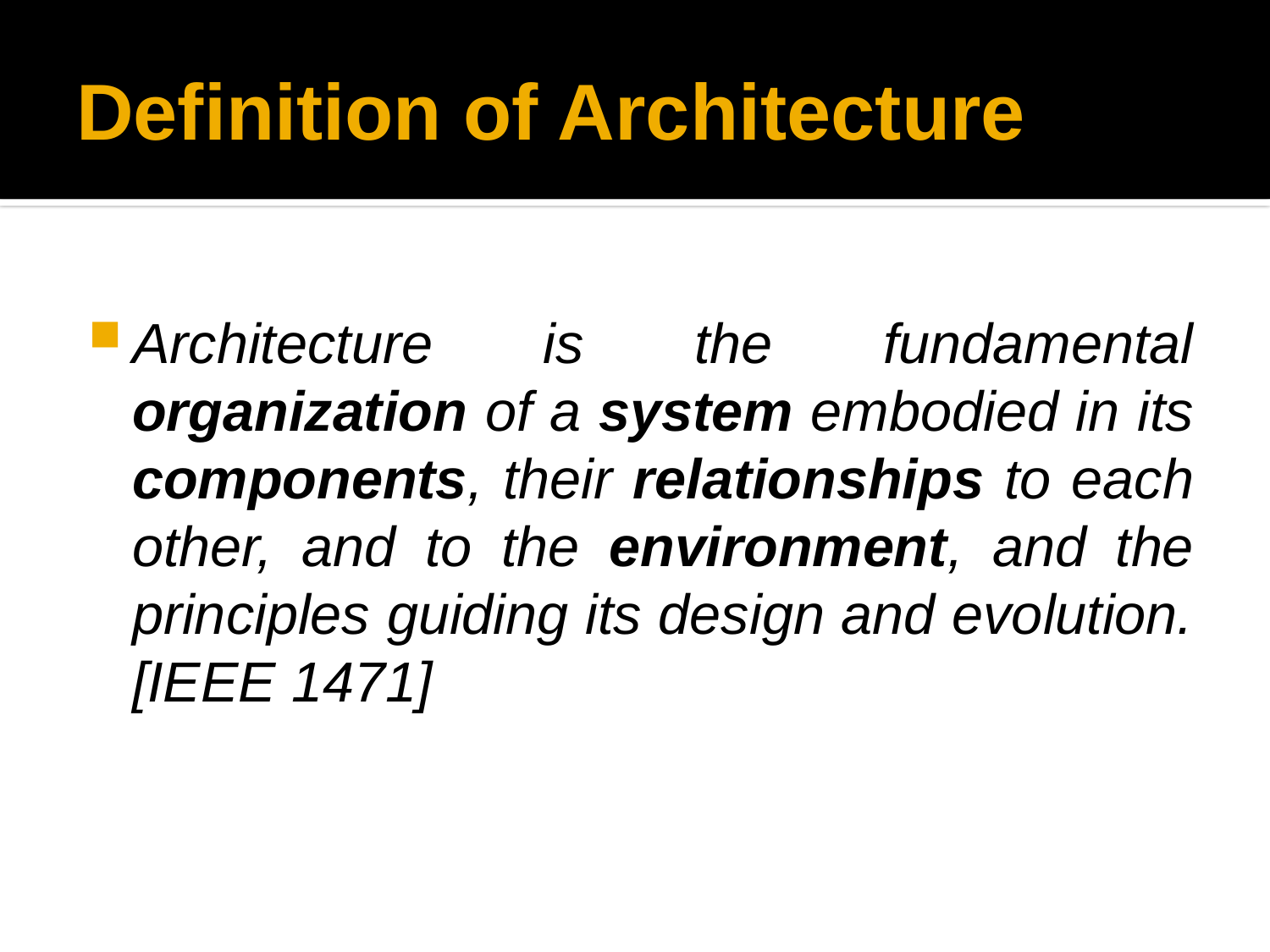

# Definition of Architecture

Architecture is the fundamental organization of a system embodied in its components, their relationships to each other, and to the environment, and the principles guiding its design and evolution. [IEEE 1471]